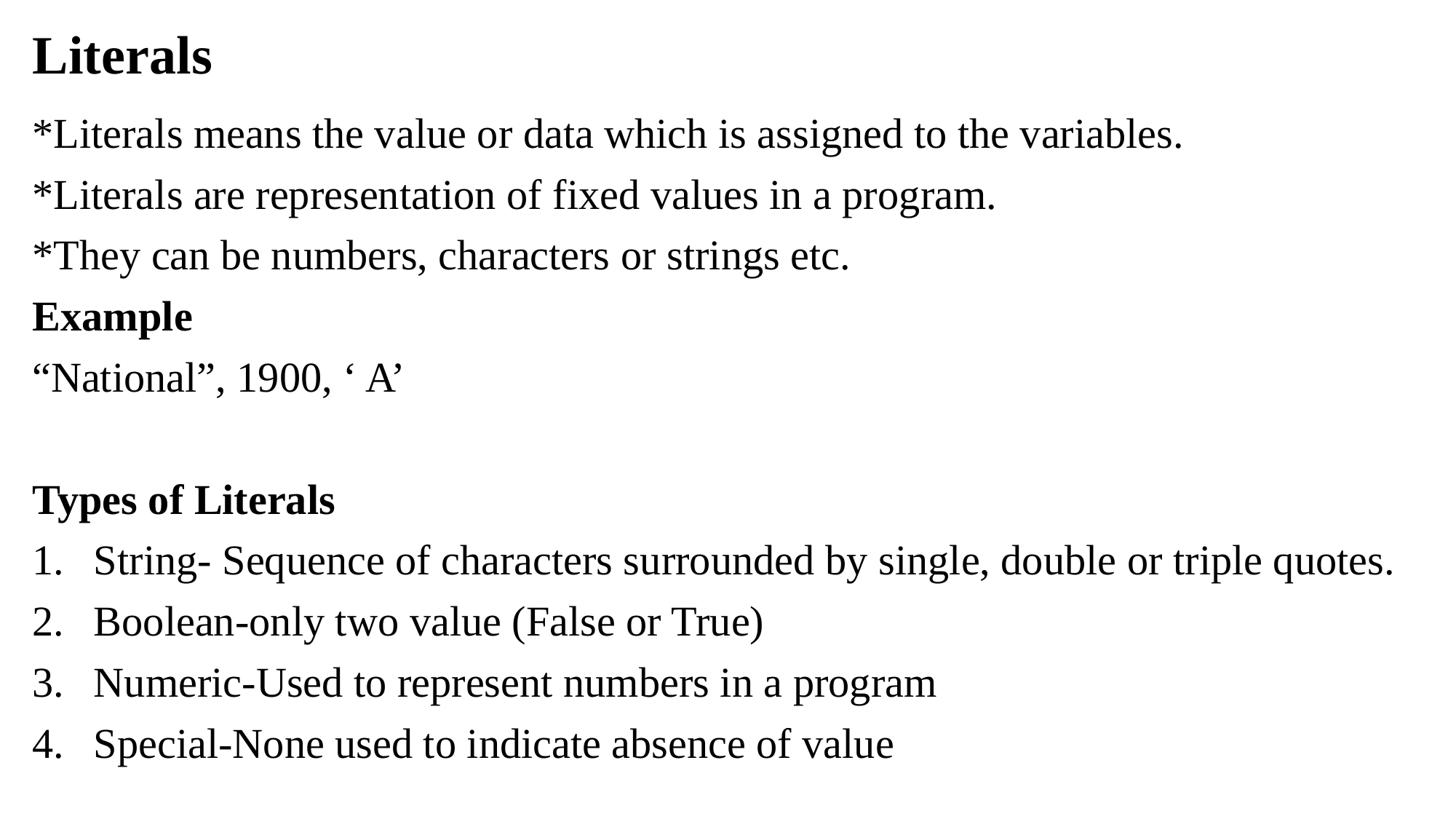

# Literals
*Literals means the value or data which is assigned to the variables.
*Literals are representation of fixed values in a program.
*They can be numbers, characters or strings etc.
Example
“National”, 1900, ‘ A’

Types of Literals
String- Sequence of characters surrounded by single, double or triple quotes.
Boolean-only two value (False or True)
Numeric-Used to represent numbers in a program
Special-None used to indicate absence of value